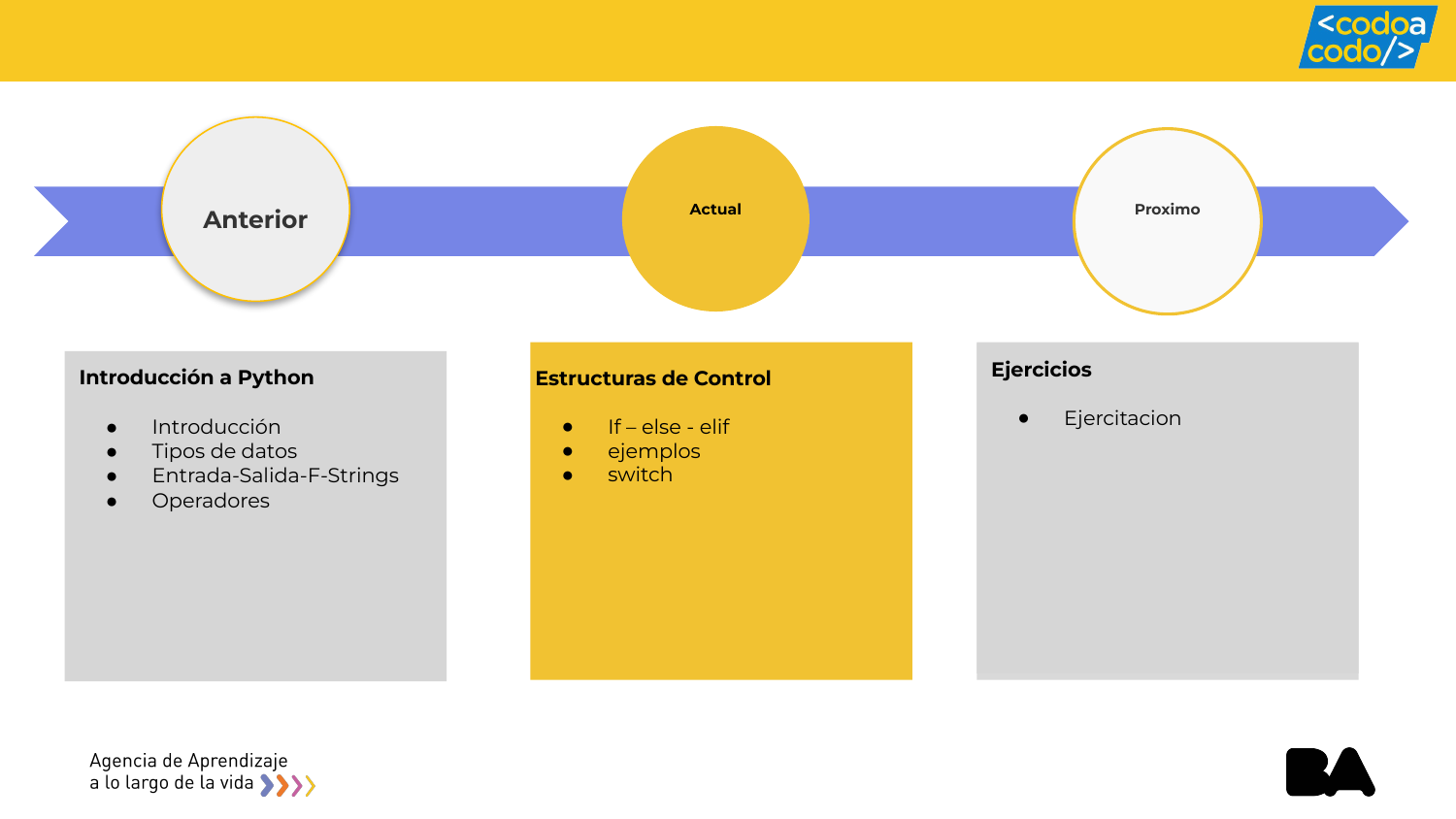

Actual
Proximo
Anterior
Ejercicios

Ejercitacion
Introducción a Python

Introducción
Tipos de datos
Entrada-Salida-F-Strings
Operadores
Estructuras de Control

If – else - elif
ejemplos
switch